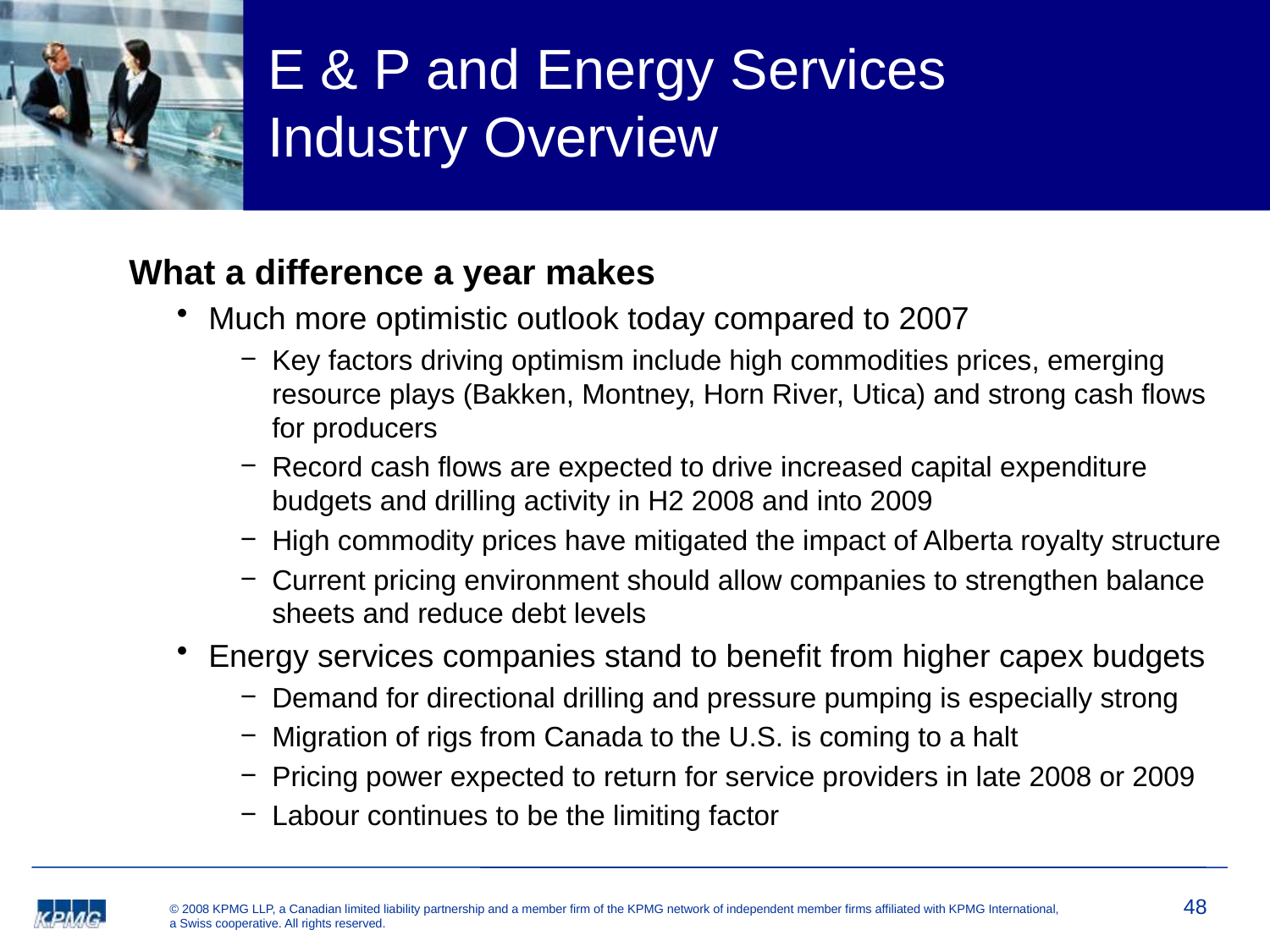

# E & P and Energy Services Industry Overview
What a difference a year makes
Much more optimistic outlook today compared to 2007
Key factors driving optimism include high commodities prices, emerging resource plays (Bakken, Montney, Horn River, Utica) and strong cash flows for producers
Record cash flows are expected to drive increased capital expenditure budgets and drilling activity in H2 2008 and into 2009
High commodity prices have mitigated the impact of Alberta royalty structure
Current pricing environment should allow companies to strengthen balance sheets and reduce debt levels
Energy services companies stand to benefit from higher capex budgets
Demand for directional drilling and pressure pumping is especially strong
Migration of rigs from Canada to the U.S. is coming to a halt
Pricing power expected to return for service providers in late 2008 or 2009
Labour continues to be the limiting factor